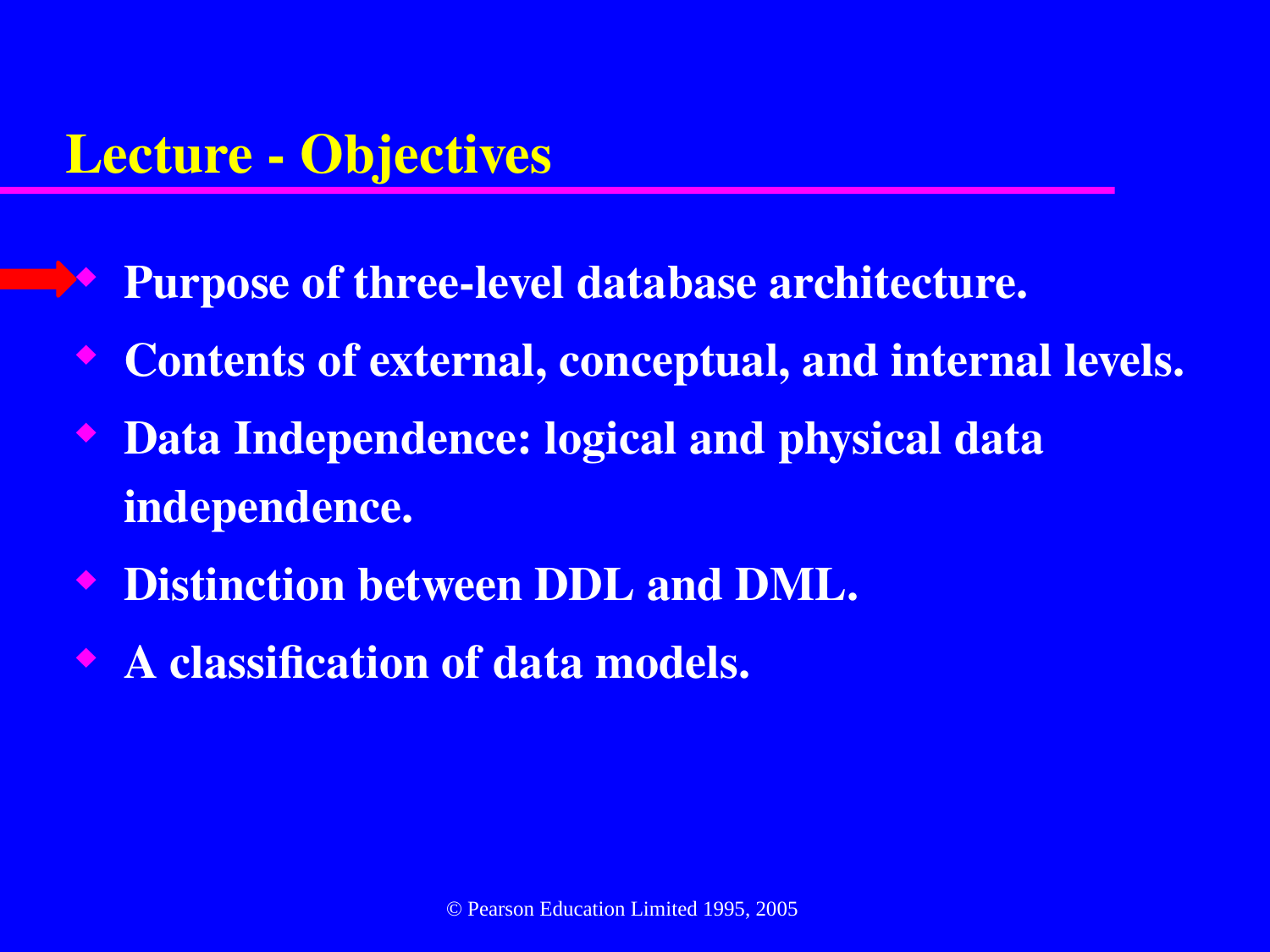

# Lecture - Objectives
Purpose of three-level database architecture.
Contents of external, conceptual, and internal levels.
Data Independence: logical and physical data independence.
Distinction between DDL and DML.
A classification of data models.

© Pearson Education Limited 1995, 2005
2